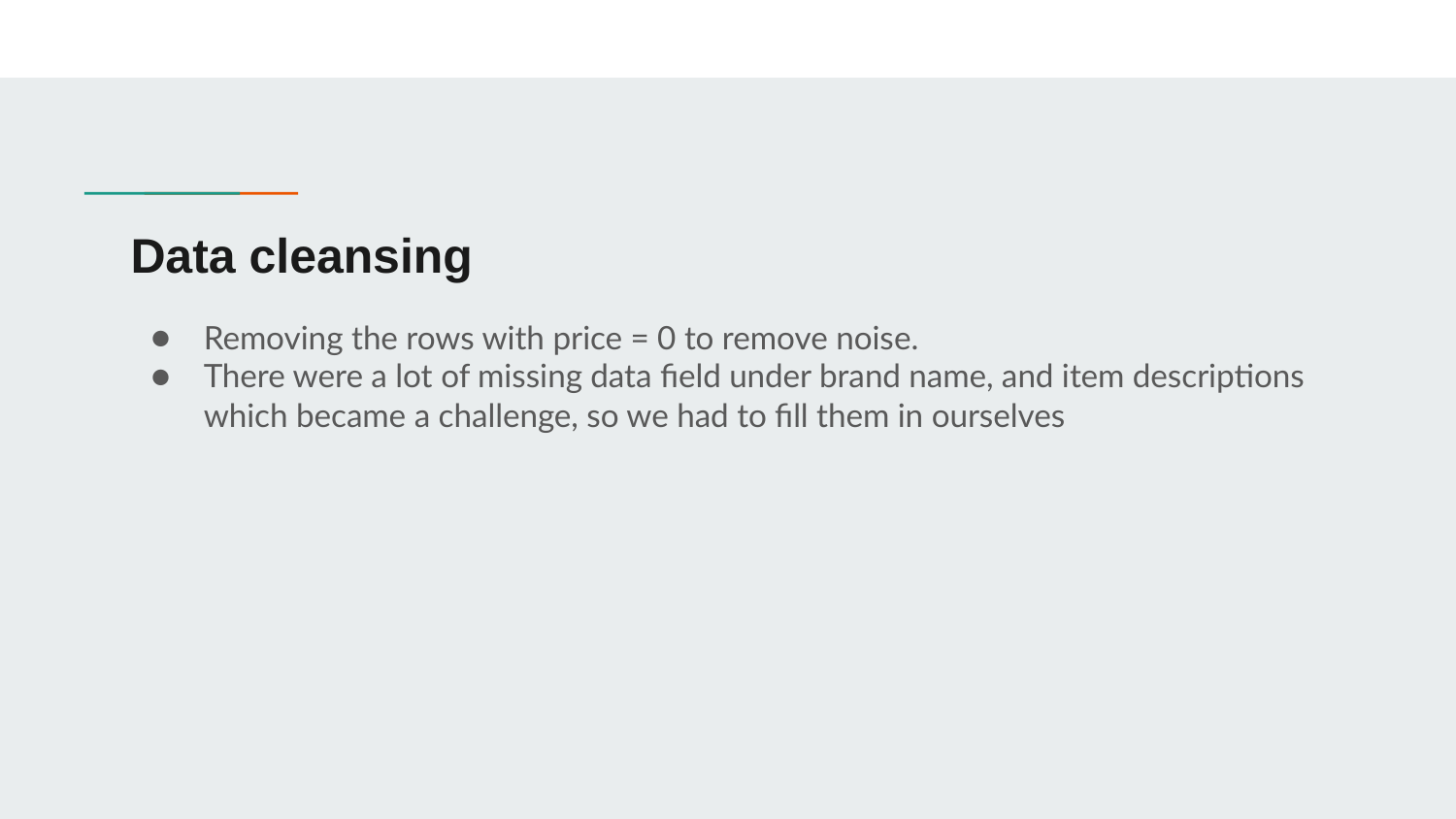

# Data cleansing
Removing the rows with price = 0 to remove noise.
There were a lot of missing data field under brand name, and item descriptions which became a challenge, so we had to fill them in ourselves